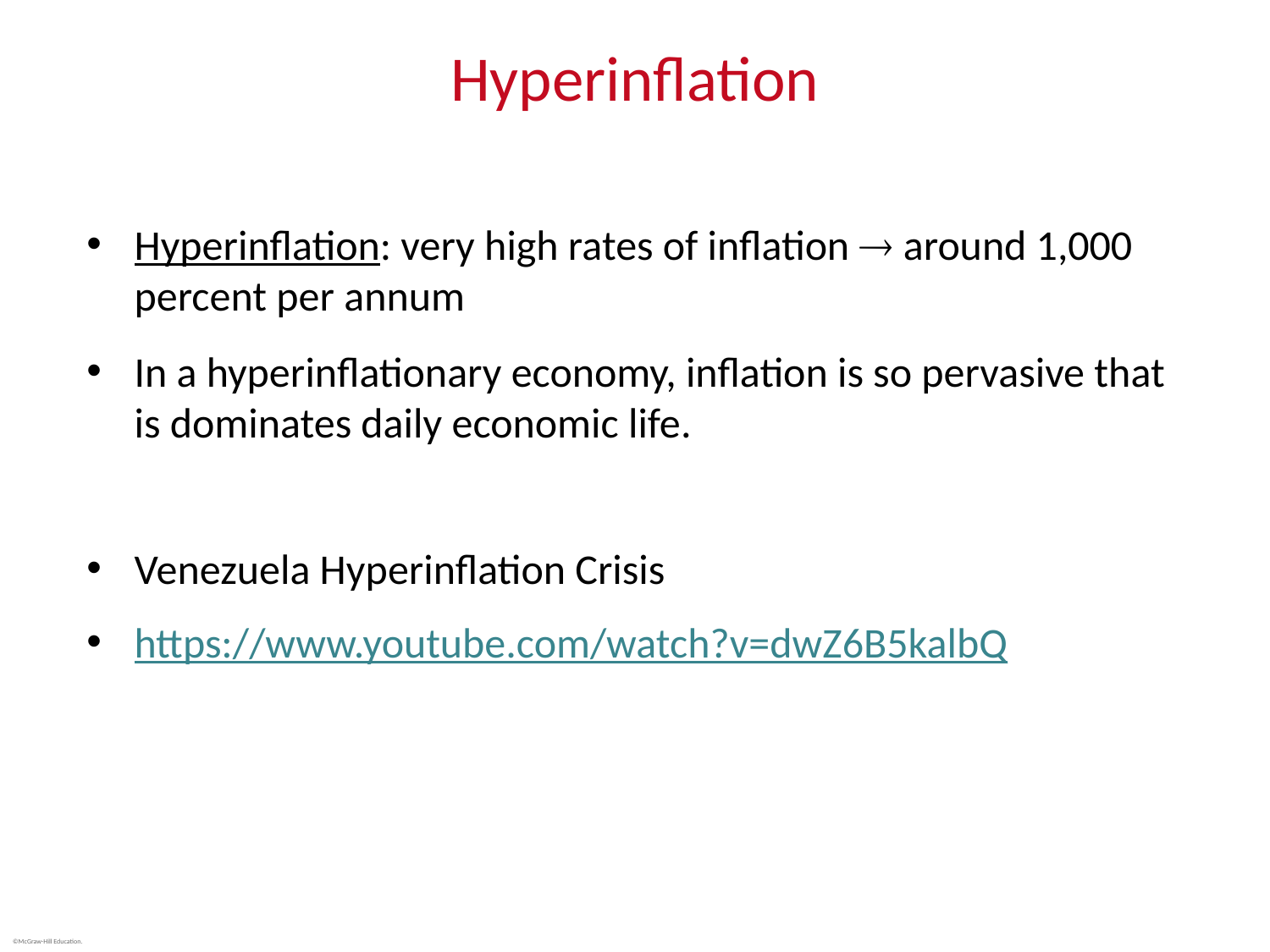

# Hyperinflation
Hyperinflation: very high rates of inflation → around 1,000 percent per annum
In a hyperinflationary economy, inflation is so pervasive that is dominates daily economic life.

Venezuela Hyperinflation Crisis
https://www.youtube.com/watch?v=dwZ6B5kalbQ